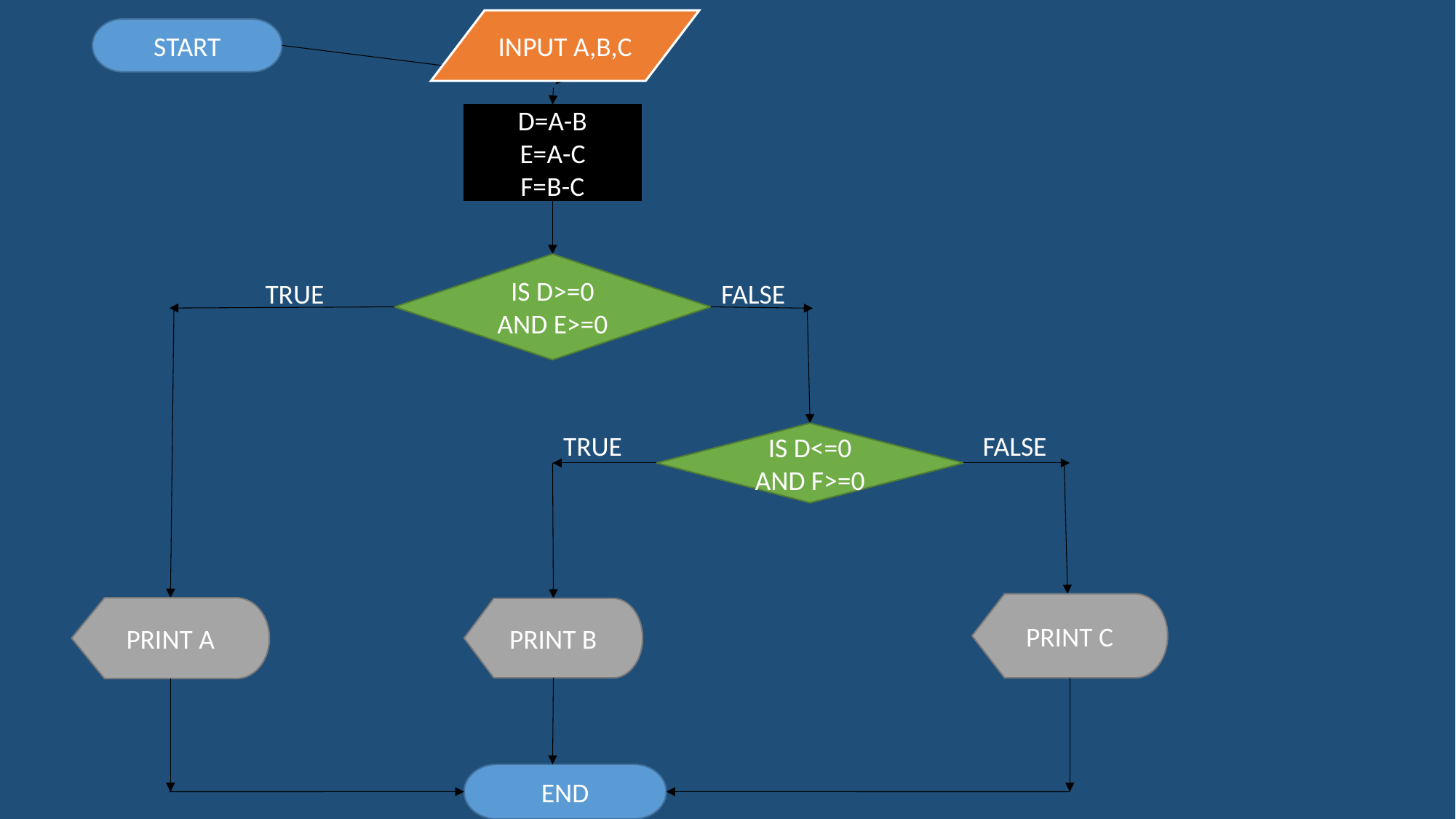

INPUT A,B,C
START
D=A-B
E=A-C
F=B-C
IS D>=0 AND E>=0
TRUE
FALSE
TRUE
IS D<=0 AND F>=0
FALSE
PRINT C
PRINT A
PRINT B
END